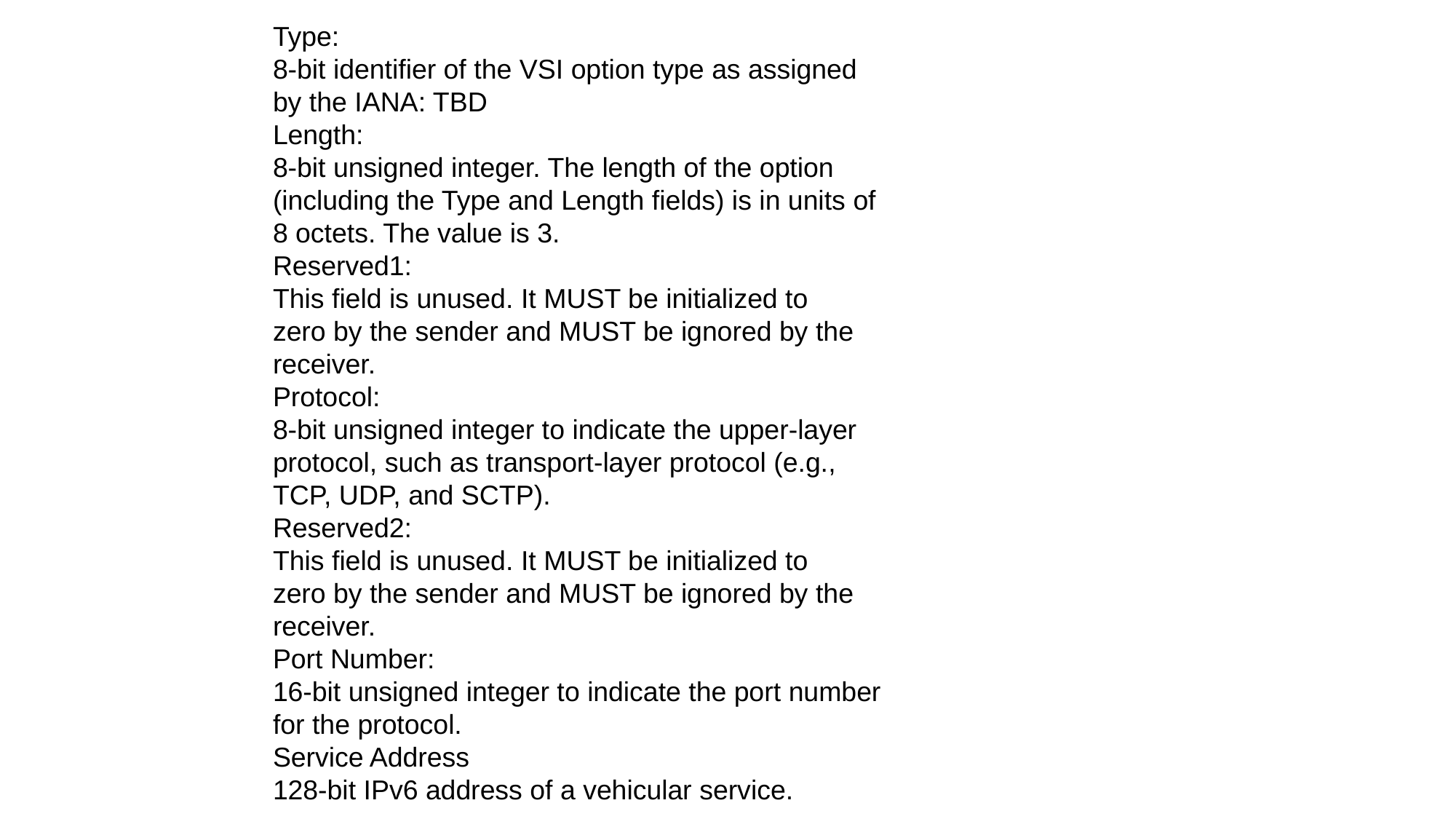

Type:
8-bit identifier of the VSI option type as assigned
by the IANA: TBD
Length:
8-bit unsigned integer. The length of the option
(including the Type and Length fields) is in units of
8 octets. The value is 3.
Reserved1:
This field is unused. It MUST be initialized to
zero by the sender and MUST be ignored by the
receiver.
Protocol:
8-bit unsigned integer to indicate the upper-layer
protocol, such as transport-layer protocol (e.g.,
TCP, UDP, and SCTP).
Reserved2:
This field is unused. It MUST be initialized to
zero by the sender and MUST be ignored by the
receiver.
Port Number:
16-bit unsigned integer to indicate the port number
for the protocol.
Service Address
128-bit IPv6 address of a vehicular service.